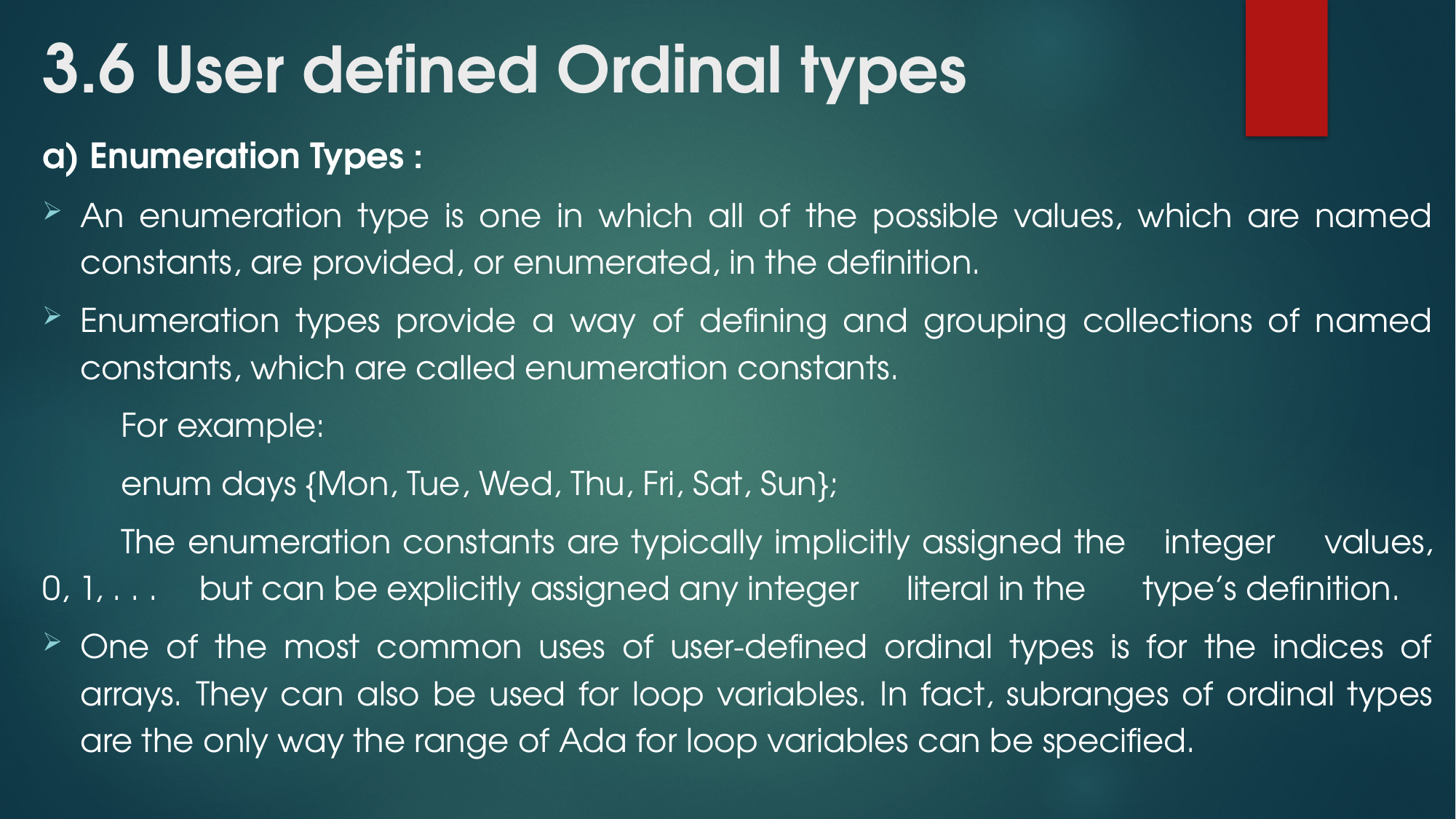

# 3.6 User defined Ordinal types
a) Enumeration Types :
An enumeration type is one in which all of the possible values, which are named constants, are provided, or enumerated, in the definition.
Enumeration types provide a way of defining and grouping collections of named constants, which are called enumeration constants.
	For example:
		enum days {Mon, Tue, Wed, Thu, Fri, Sat, Sun};
	The enumeration constants are typically implicitly assigned the 	integer 	values, 0, 1, . . . 	but can be explicitly assigned any integer 	literal in the 	type’s definition.
One of the most common uses of user-defined ordinal types is for the indices of arrays. They can also be used for loop variables. In fact, subranges of ordinal types are the only way the range of Ada for loop variables can be specified.